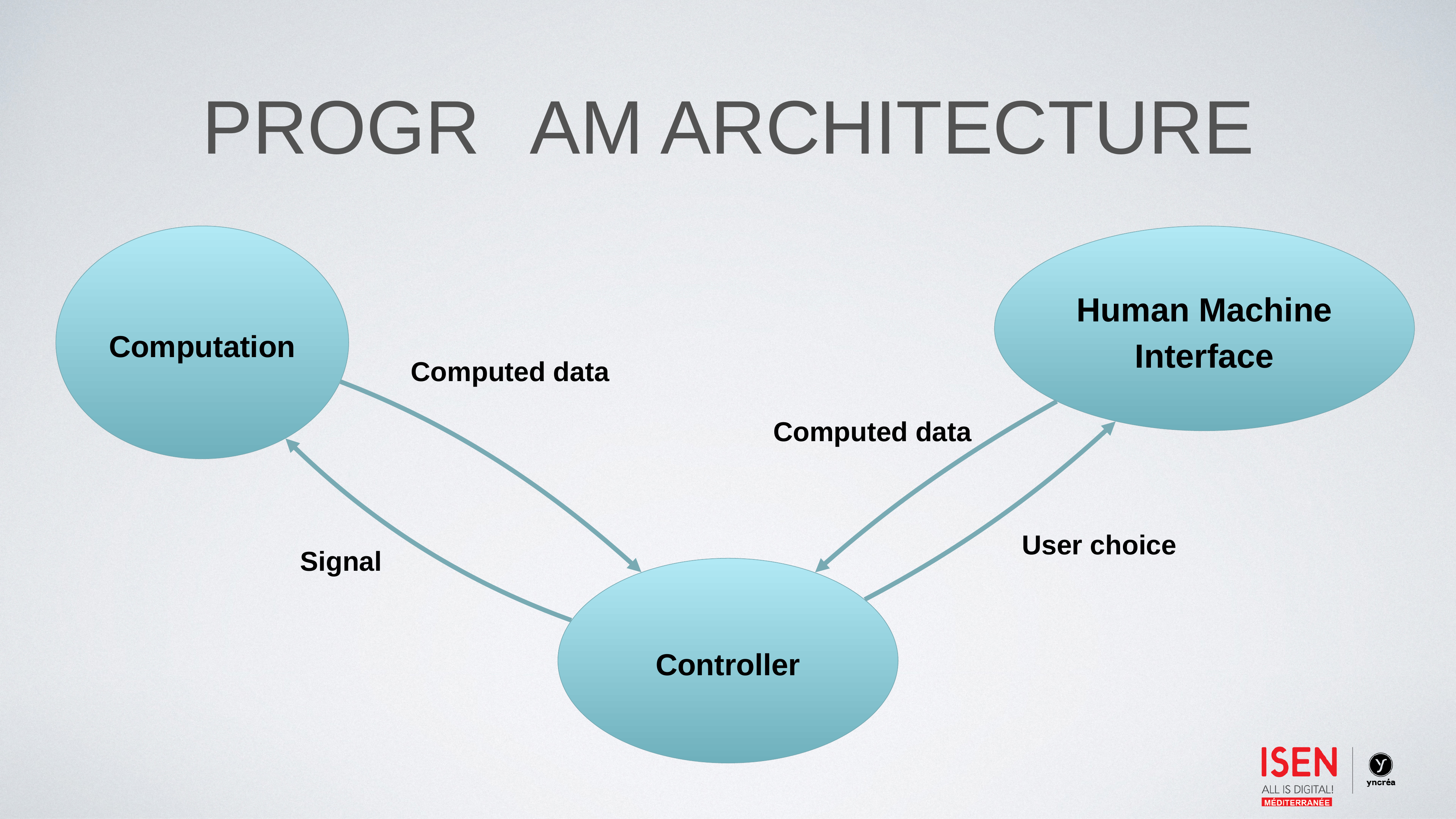

# Progr	am Architecture

Computation

Human Machine Interface
Computed data

Computed data

User choice
Signal

Controller